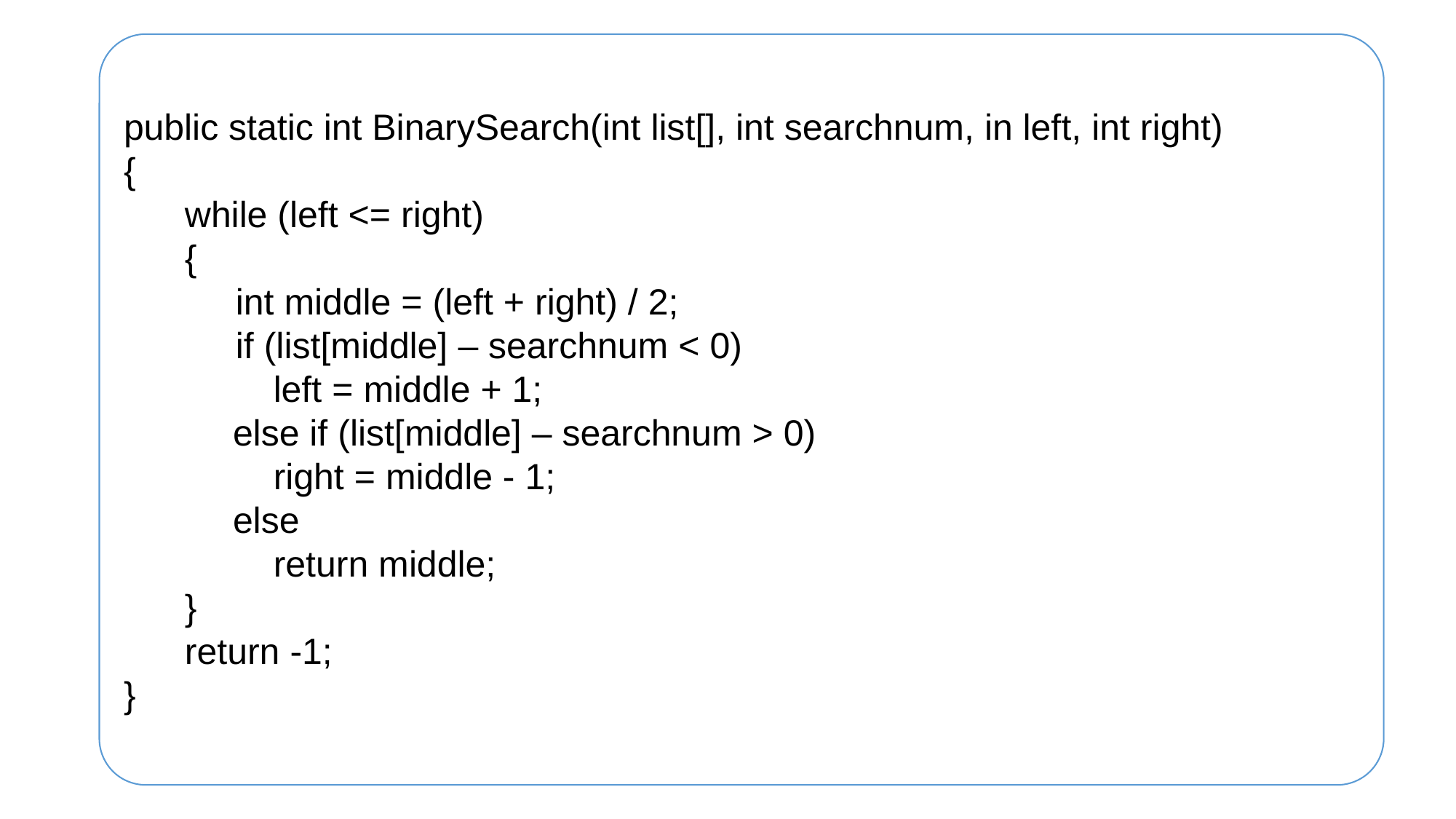

public static int BinarySearch(int list[], int searchnum, in left, int right)
{
      while (left <= right)
      {
           int middle = (left + right) / 2;
           if (list[middle] – searchnum < 0)
	    left = middle + 1;
	else if (list[middle] – searchnum > 0)
	    right = middle - 1;
	else
	    return middle;
      }
      return -1;
}